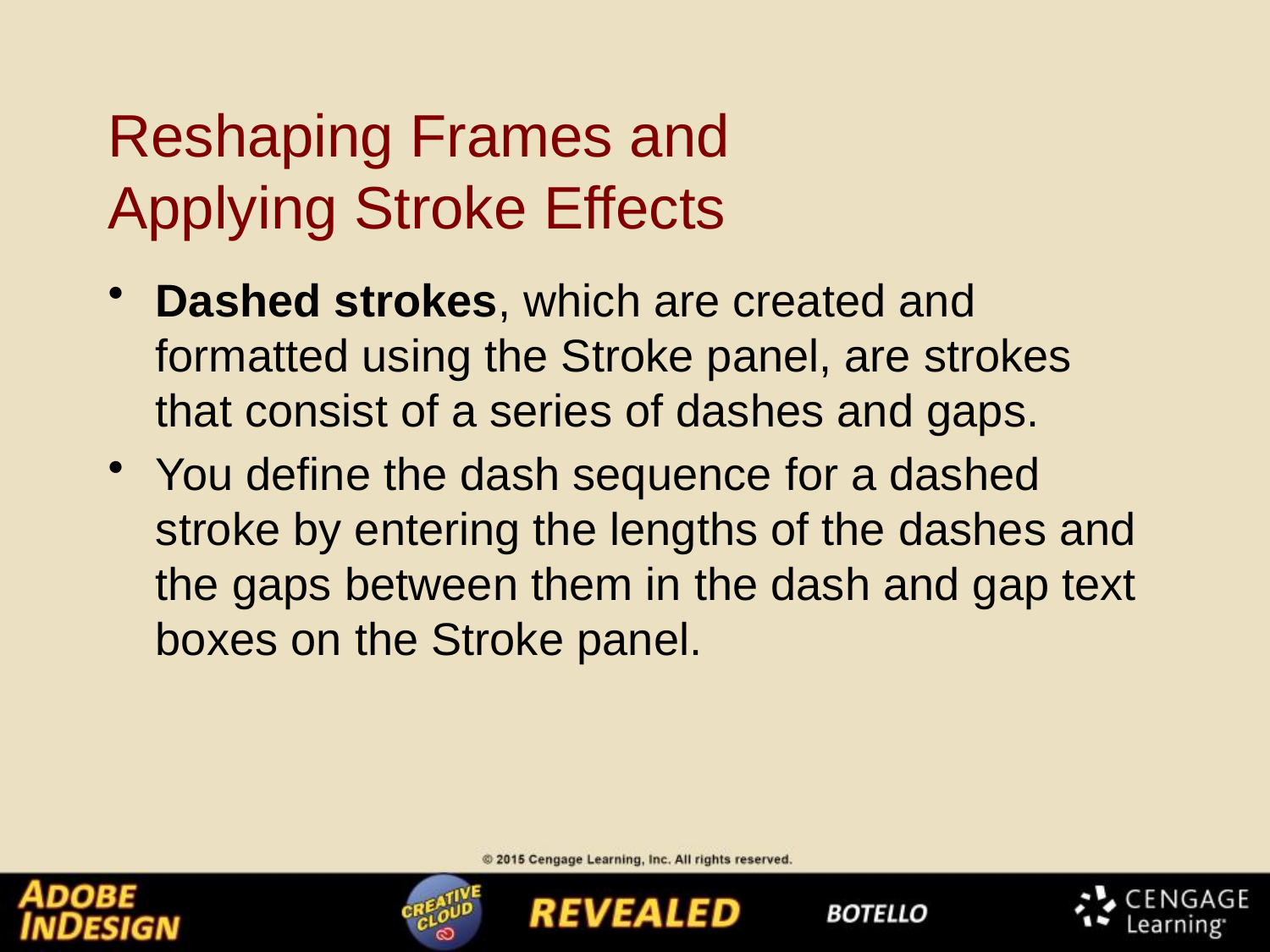

# Reshaping Frames and Applying Stroke Effects
Dashed strokes, which are created and formatted using the Stroke panel, are strokes that consist of a series of dashes and gaps.
You define the dash sequence for a dashed stroke by entering the lengths of the dashes and the gaps between them in the dash and gap text boxes on the Stroke panel.